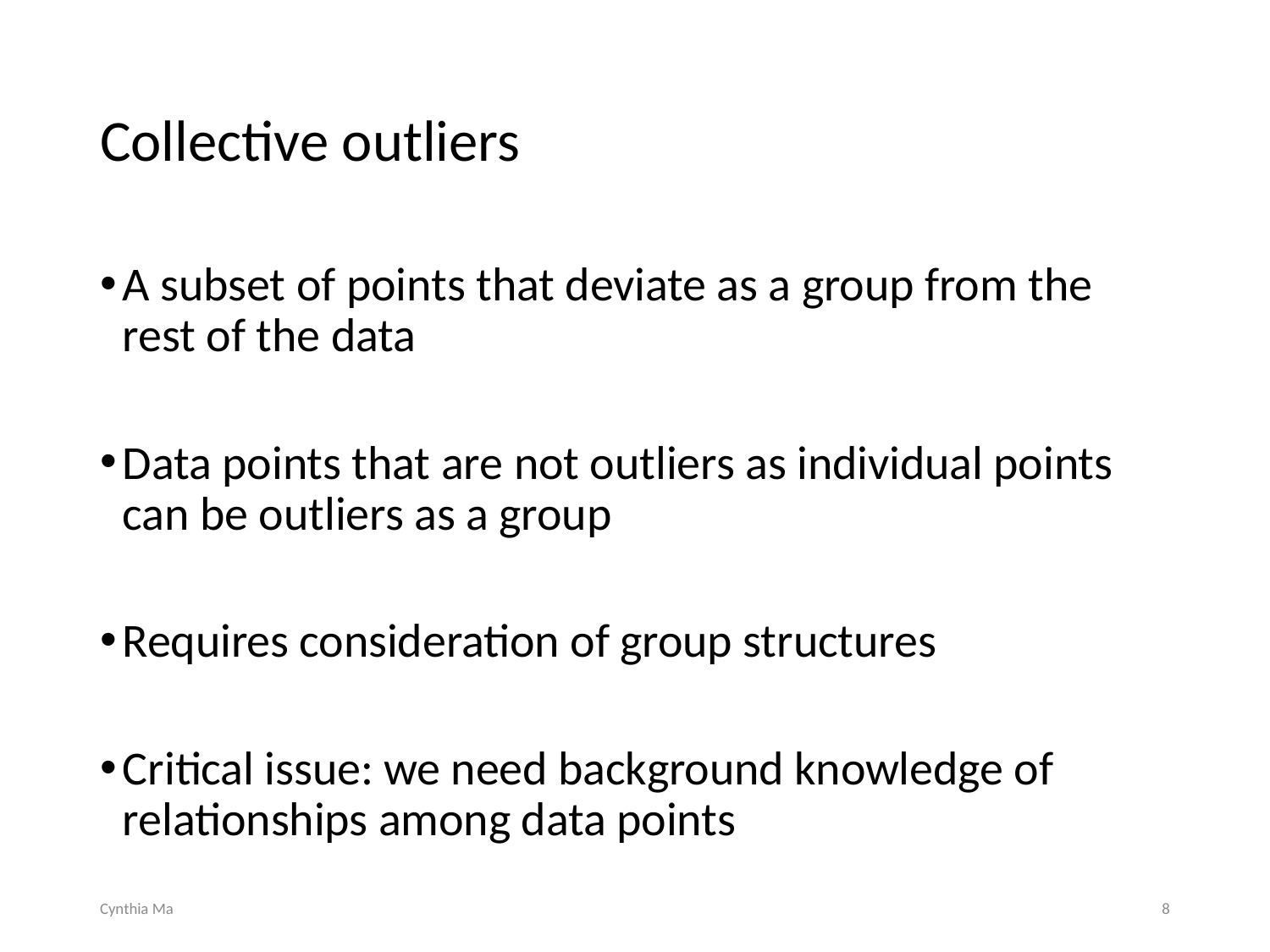

# Collective outliers
A subset of points that deviate as a group from the rest of the data

Data points that are not outliers as individual points can be outliers as a group

Requires consideration of group structures

Critical issue: we need background knowledge of relationships among data points
Cynthia Ma
8